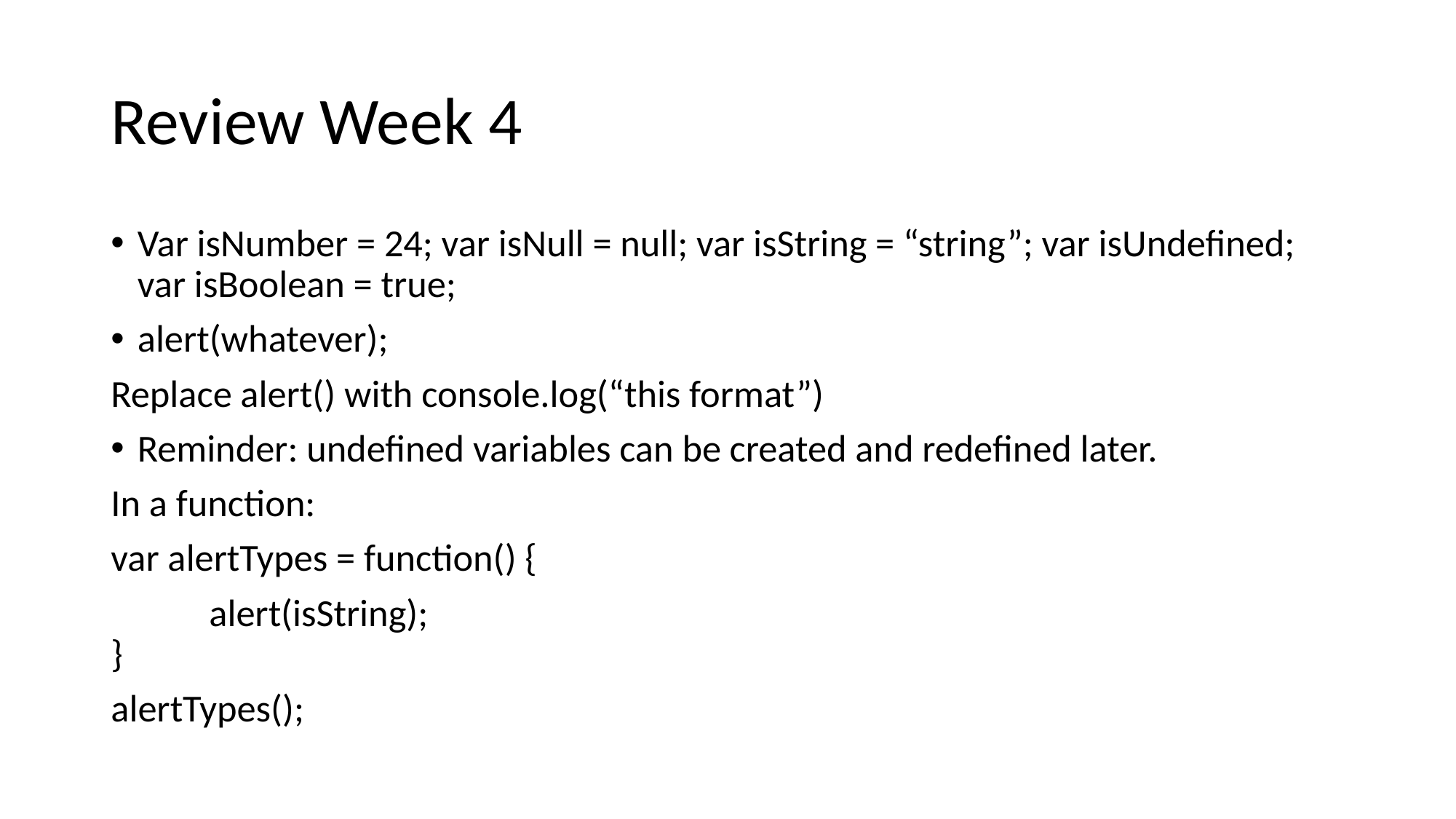

# Review Week 4
Var isNumber = 24; var isNull = null; var isString = “string”; var isUndefined; var isBoolean = true;
alert(whatever);
Replace alert() with console.log(“this format”)
Reminder: undefined variables can be created and redefined later.
In a function:
var alertTypes = function() {
	alert(isString);
}
alertTypes();